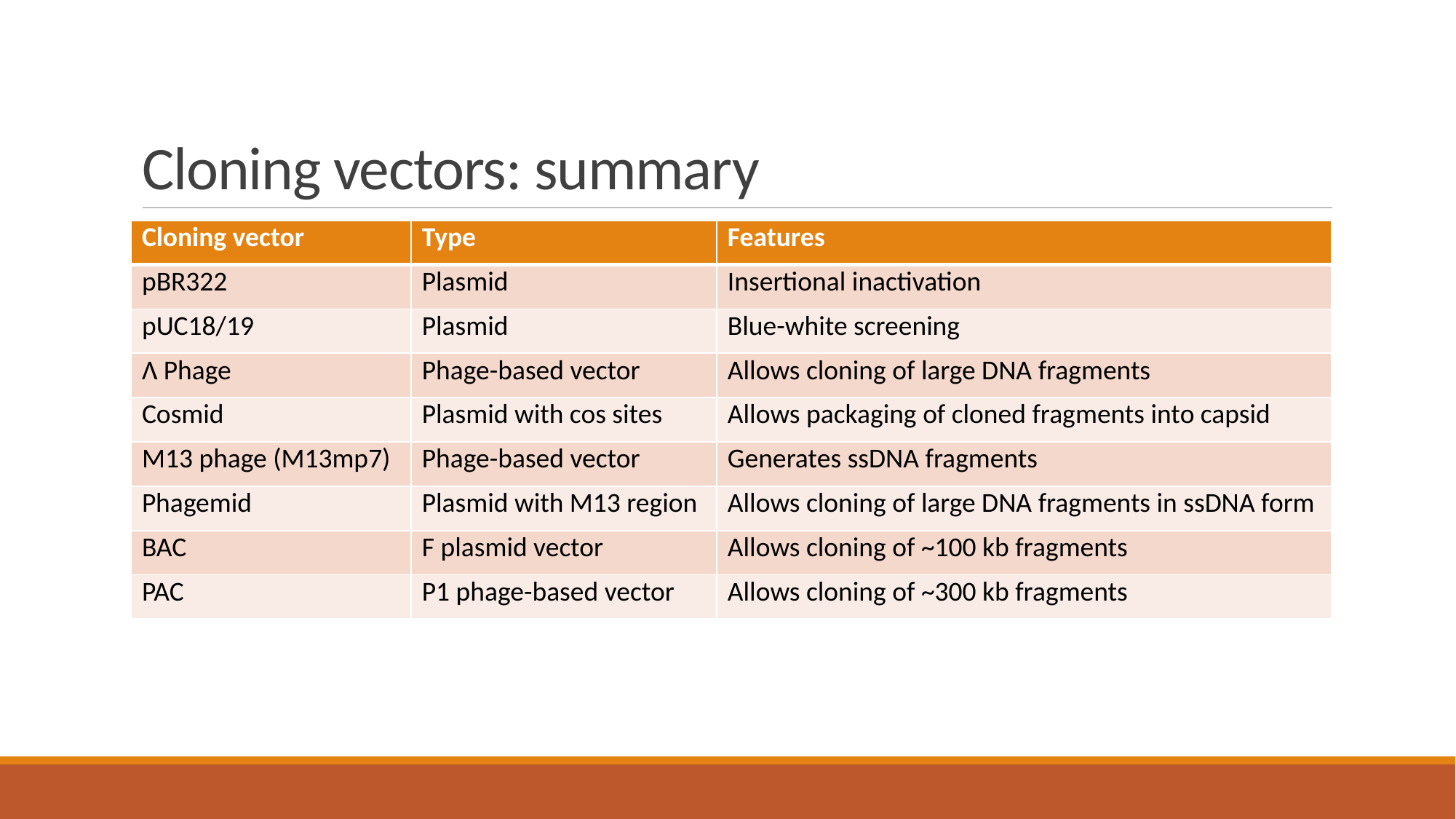

# Cloning vectors: summary
| Cloning vector | Type | Features |
| --- | --- | --- |
| pBR322 | Plasmid | Insertional inactivation |
| pUC18/19 | Plasmid | Blue-white screening |
| Λ Phage | Phage-based vector | Allows cloning of large DNA fragments |
| Cosmid | Plasmid with cos sites | Allows packaging of cloned fragments into capsid |
| M13 phage (M13mp7) | Phage-based vector | Generates ssDNA fragments |
| Phagemid | Plasmid with M13 region | Allows cloning of large DNA fragments in ssDNA form |
| BAC | F plasmid vector | Allows cloning of ~100 kb fragments |
| PAC | P1 phage-based vector | Allows cloning of ~300 kb fragments |